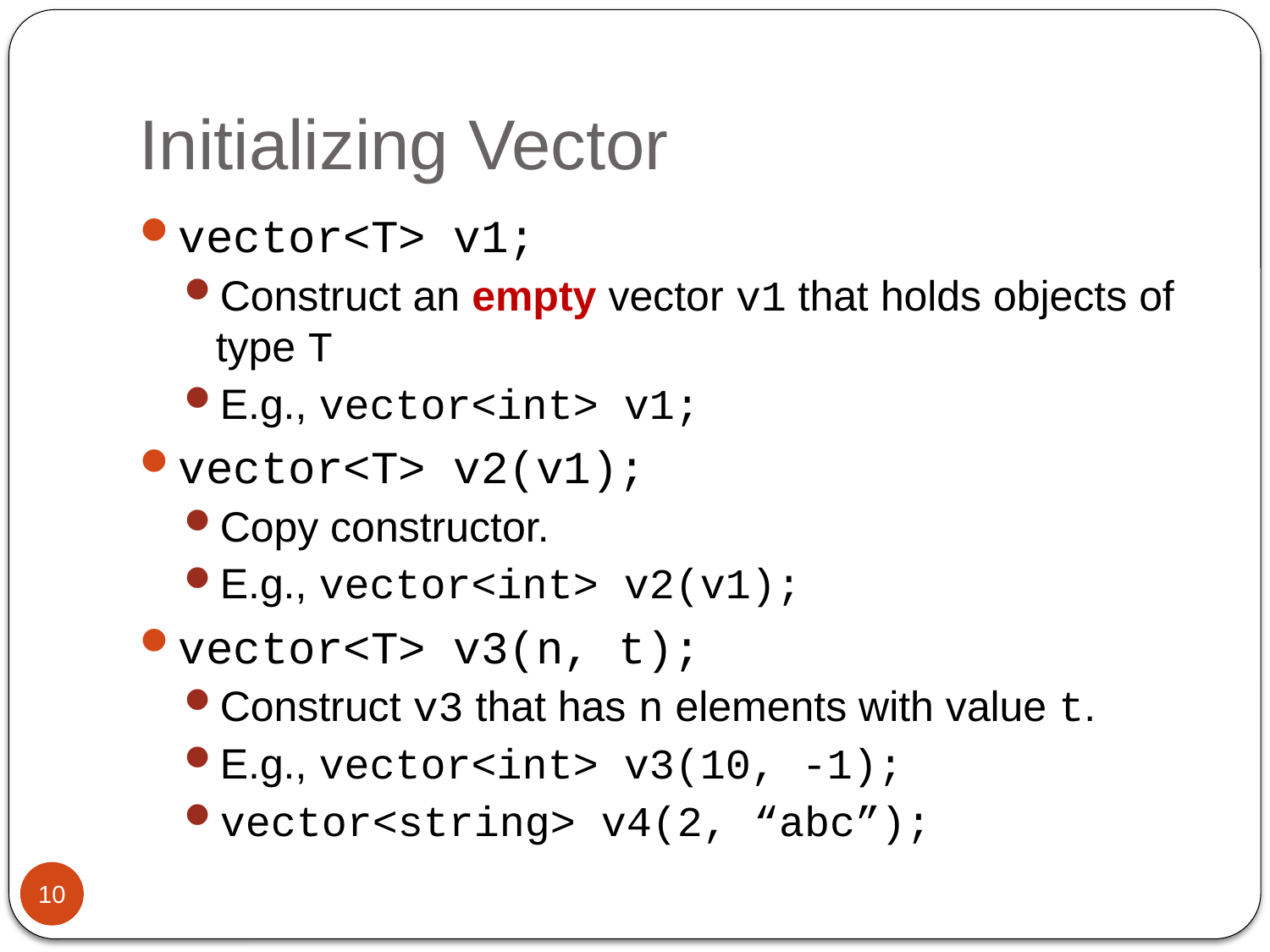

# Initializing Vector
vector<T> v1;
Construct an empty vector v1 that holds objects of type T
E.g., vector<int> v1;
vector<T> v2(v1);
Copy constructor.
E.g., vector<int> v2(v1);
vector<T> v3(n, t);
Construct v3 that has n elements with value t.
E.g., vector<int> v3(10, -1);
vector<string> v4(2, “abc”);

10